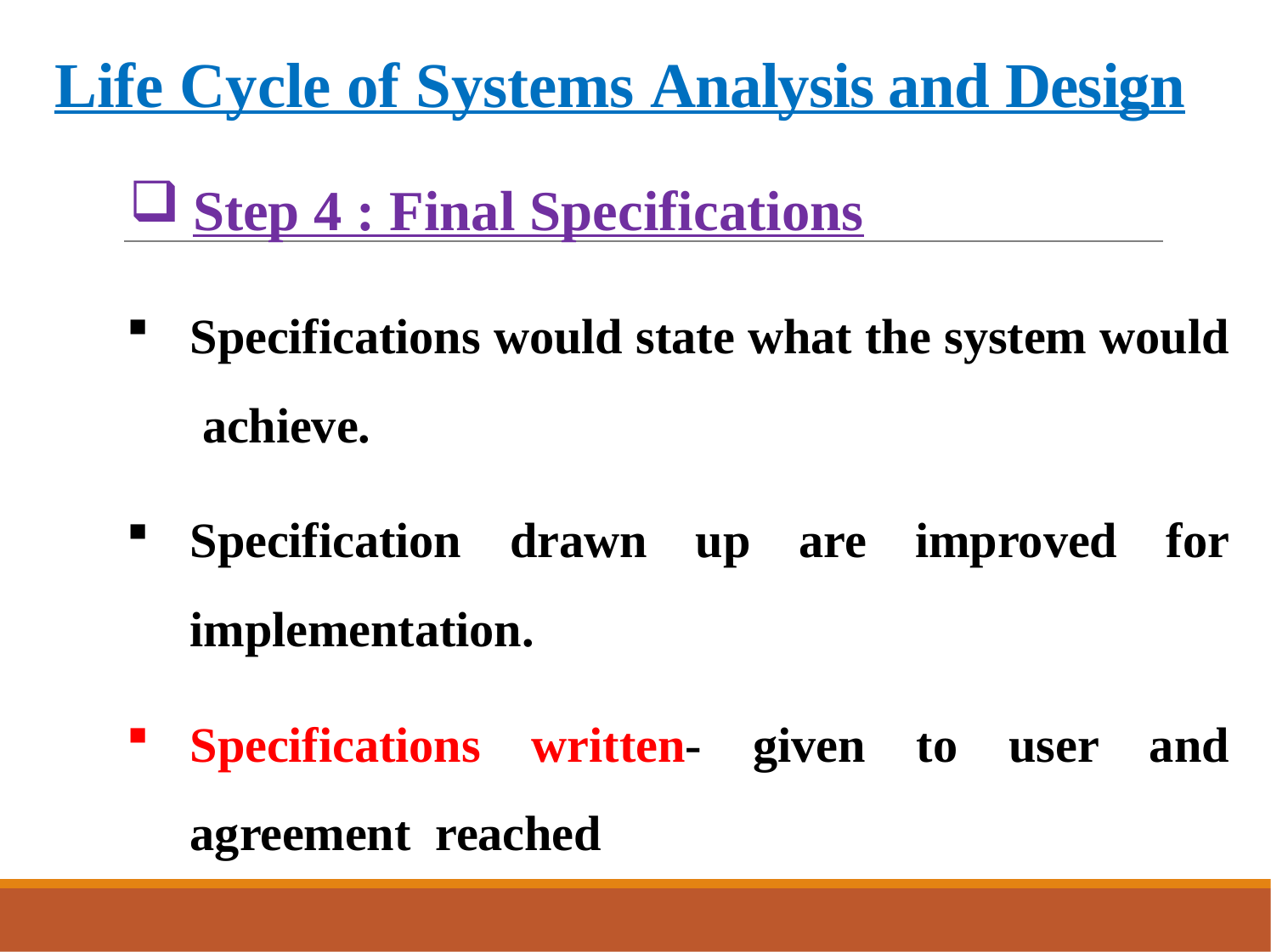

# Life Cycle of Systems Analysis and Design
Step 4 : Final Specifications
Specifications would state what the system would  achieve.
Specification drawn up are improved for implementation.
Specifications written- given to user and agreement  reached